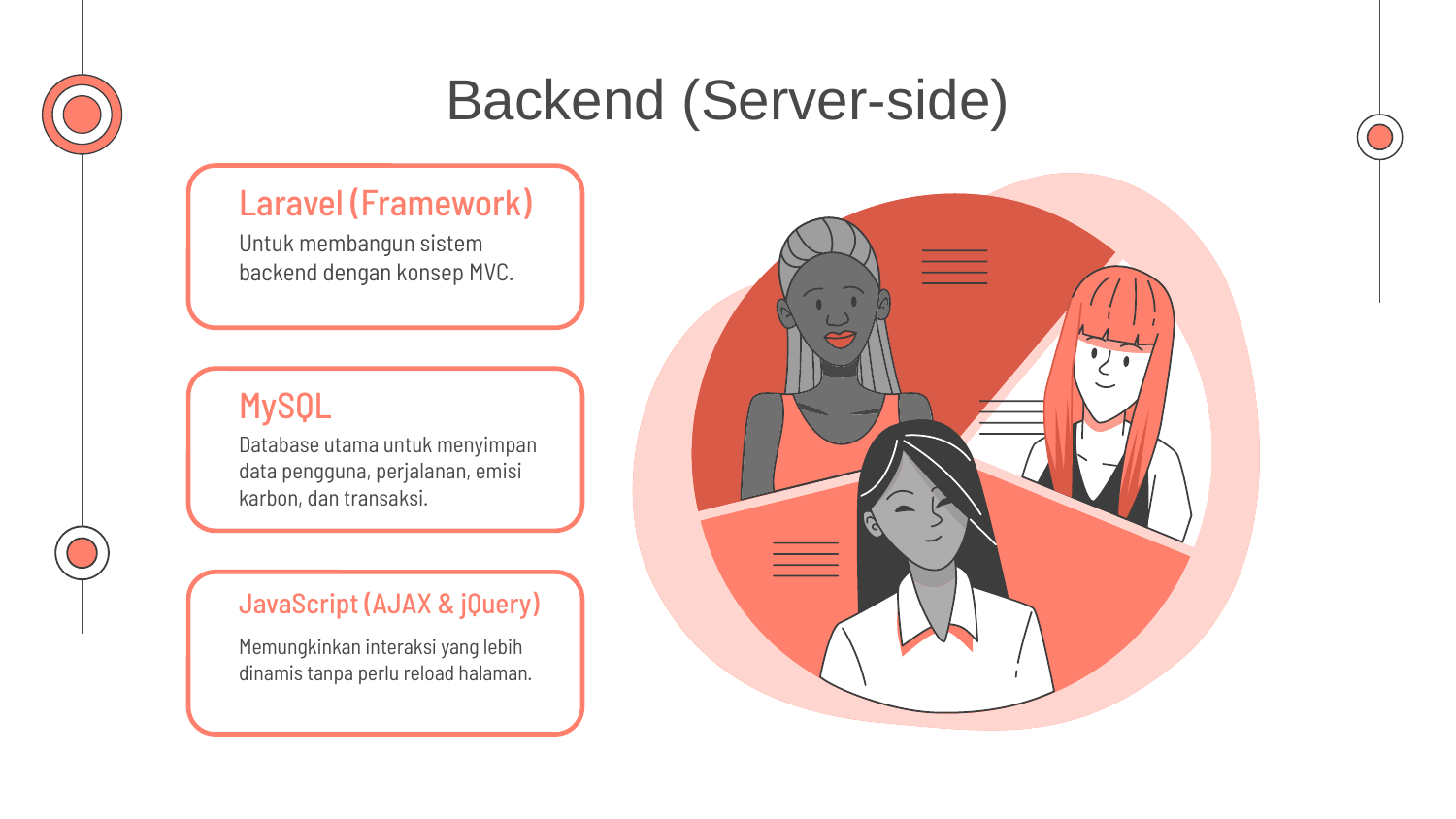

# Backend (Server-side)
Laravel (Framework)

Untuk membangun sistem backend dengan konsep MVC.
MySQL

Database utama untuk menyimpan data pengguna, perjalanan, emisi karbon, dan transaksi.
JavaScript (AJAX & jQuery)

Memungkinkan interaksi yang lebih dinamis tanpa perlu reload halaman.